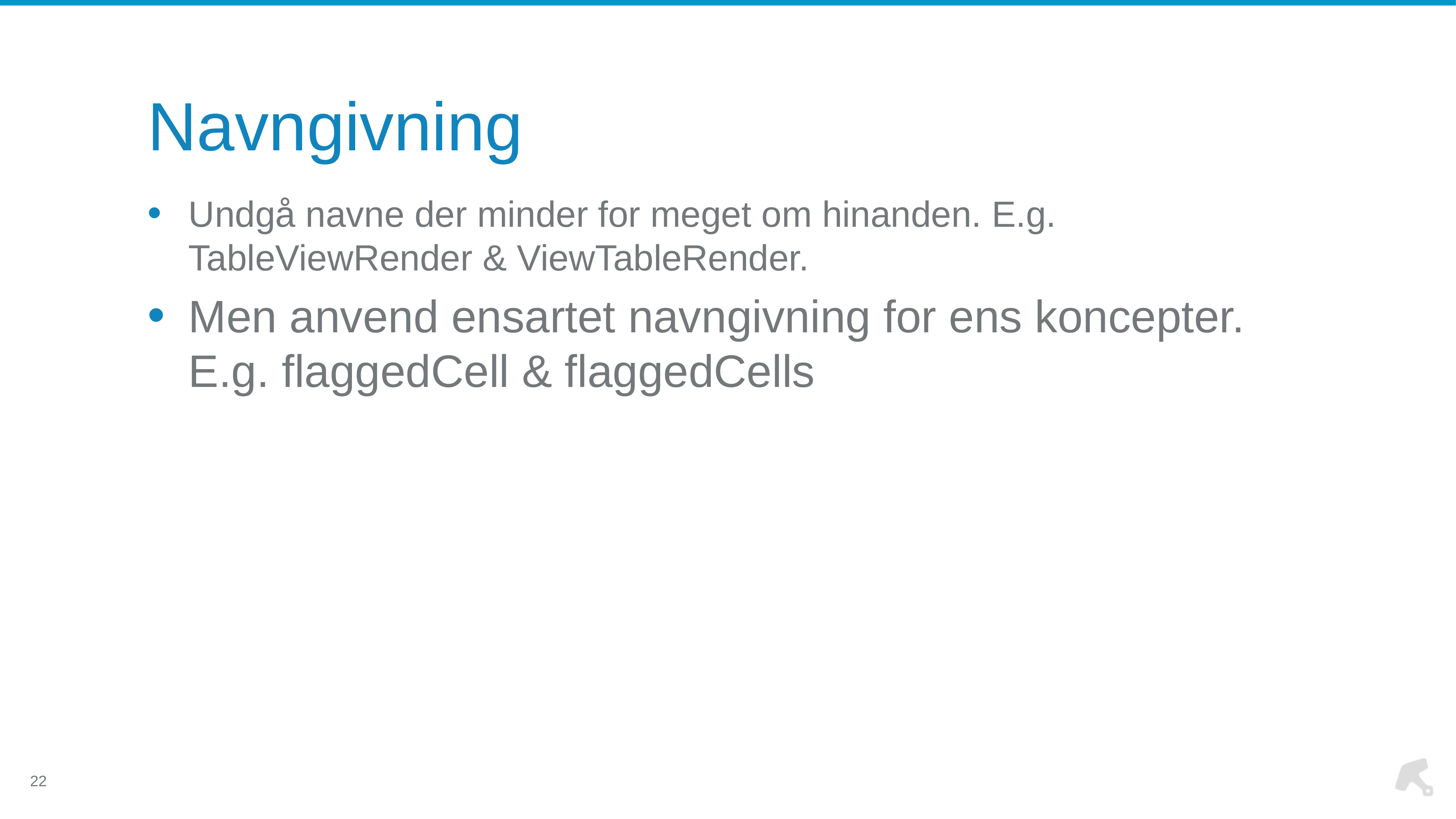

# Navngivning
Undgå navne der minder for meget om hinanden. E.g. TableViewRender & ViewTableRender.
Men anvend ensartet navngivning for ens koncepter. E.g. flaggedCell & flaggedCells